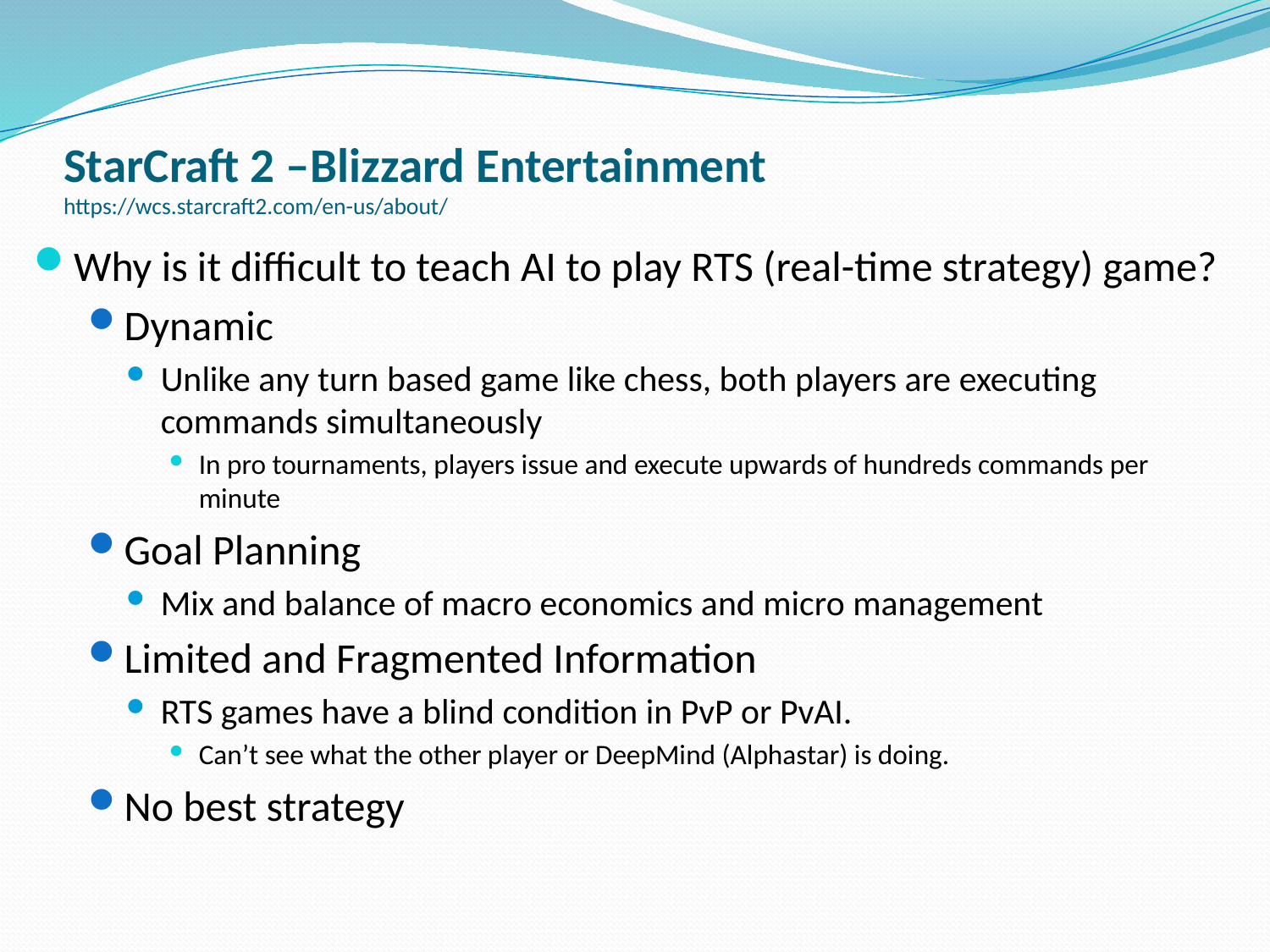

# StarCraft 2 –Blizzard Entertainment https://wcs.starcraft2.com/en-us/about/
Why is it difficult to teach AI to play RTS (real-time strategy) game?
Dynamic
Unlike any turn based game like chess, both players are executing commands simultaneously
In pro tournaments, players issue and execute upwards of hundreds commands per minute
Goal Planning
Mix and balance of macro economics and micro management
Limited and Fragmented Information
RTS games have a blind condition in PvP or PvAI.
Can’t see what the other player or DeepMind (Alphastar) is doing.
No best strategy